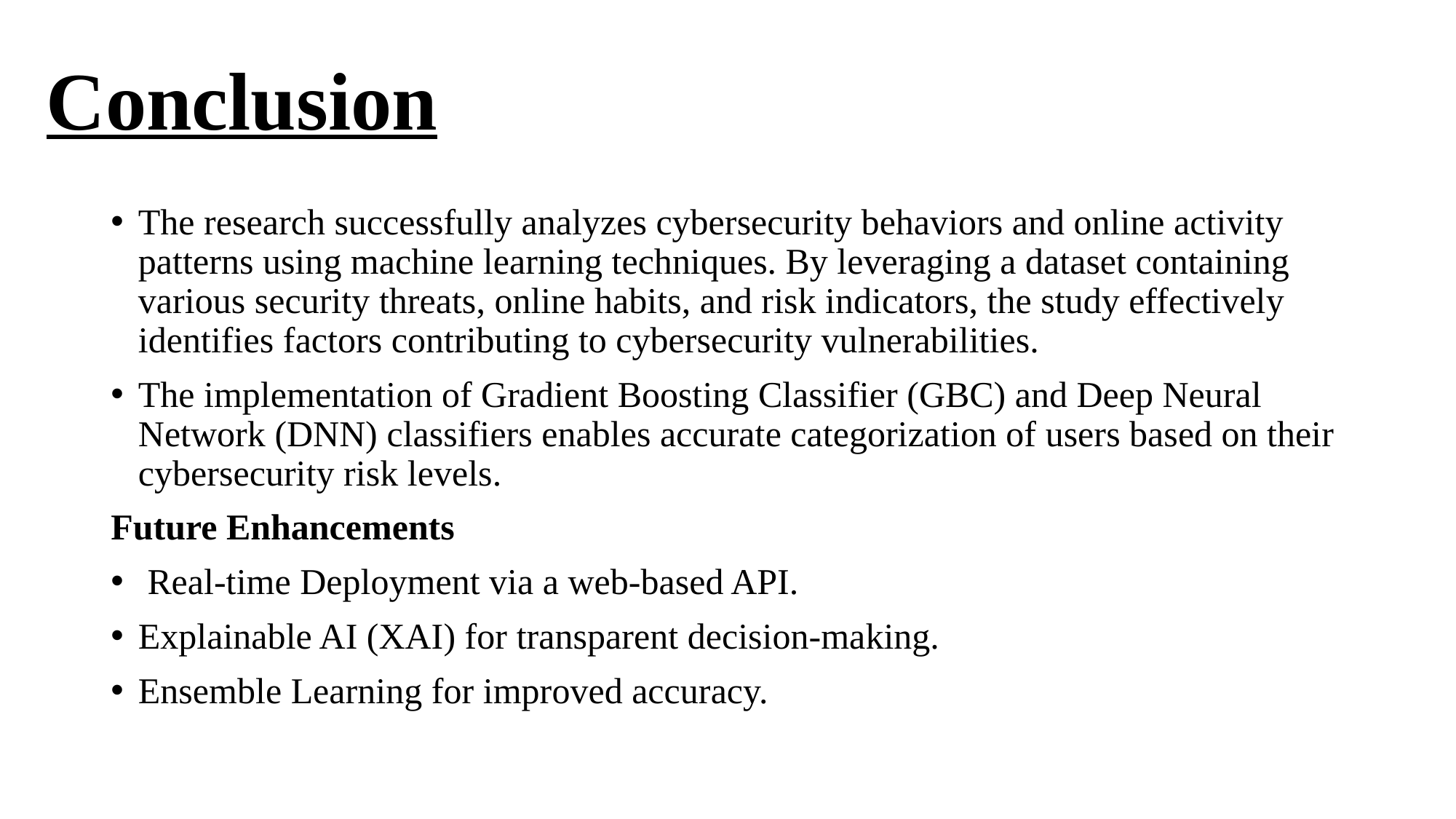

# Conclusion
The research successfully analyzes cybersecurity behaviors and online activity patterns using machine learning techniques. By leveraging a dataset containing various security threats, online habits, and risk indicators, the study effectively identifies factors contributing to cybersecurity vulnerabilities.
The implementation of Gradient Boosting Classifier (GBC) and Deep Neural Network (DNN) classifiers enables accurate categorization of users based on their cybersecurity risk levels.
Future Enhancements
 Real-time Deployment via a web-based API.
Explainable AI (XAI) for transparent decision-making.
Ensemble Learning for improved accuracy.